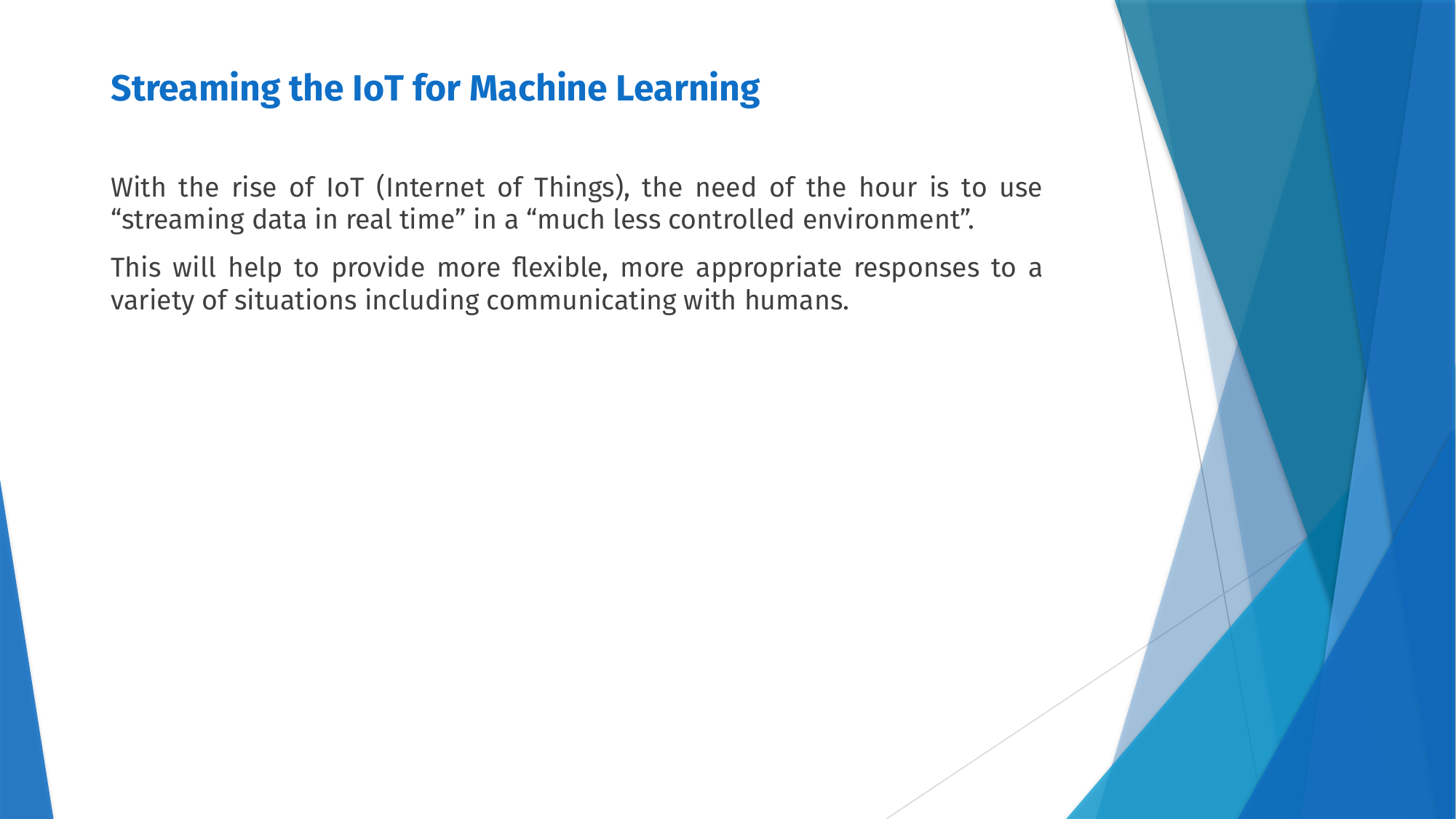

# Streaming the IoT for Machine Learning
With the rise of IoT (Internet of Things), the need of the hour is to use “streaming data in real time” in a “much less controlled environment”.
This will help to provide more flexible, more appropriate responses to a variety of situations including communicating with humans.